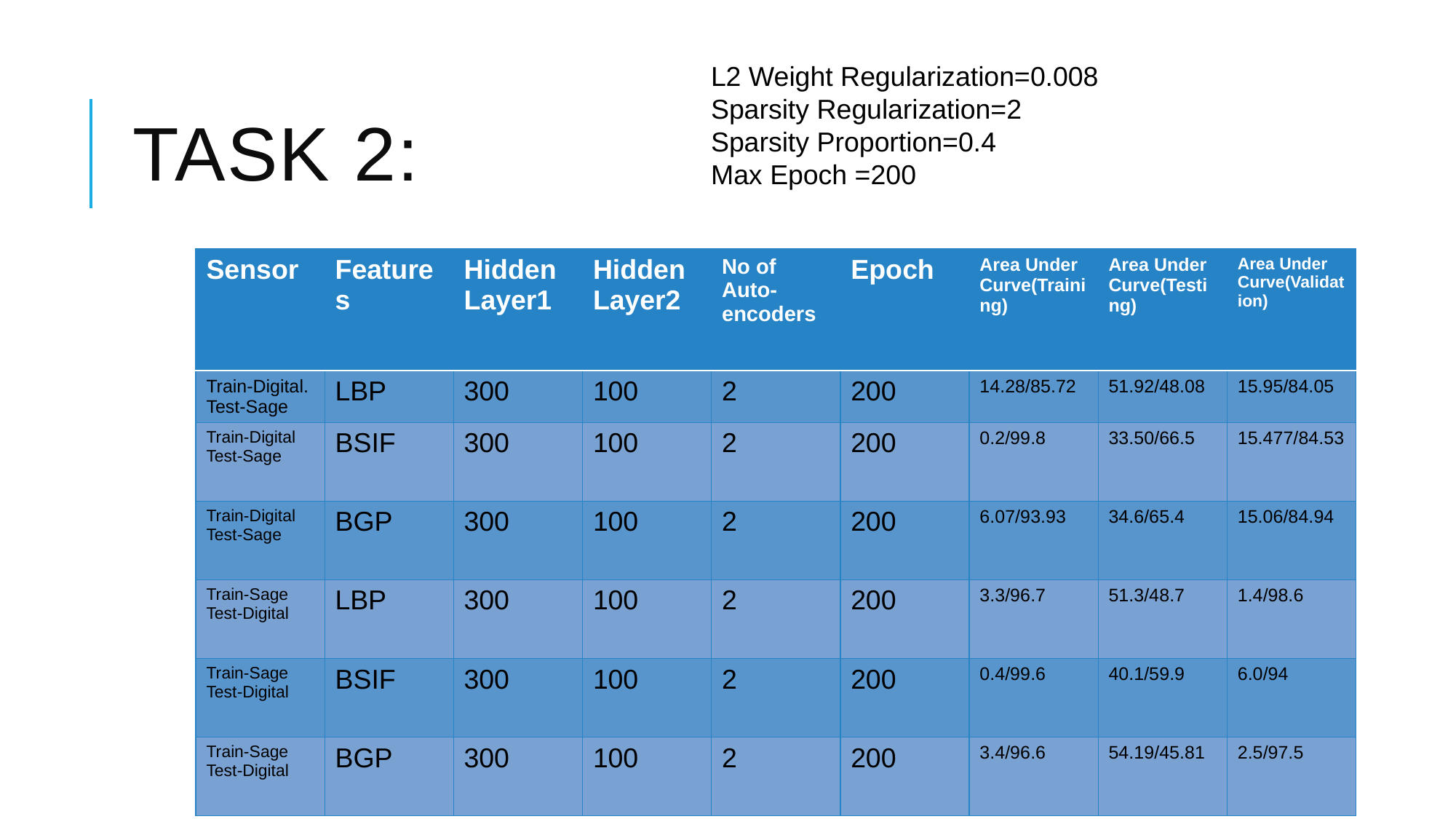

L2 Weight Regularization=0.008
Sparsity Regularization=2
Sparsity Proportion=0.4
Max Epoch =200

# Task 2:
| Sensor | Features | Hidden Layer1 | Hidden Layer2 | No of Auto-encoders | Epoch | Area Under Curve(Training) | Area Under Curve(Testing) | Area Under Curve(Validation) |
| --- | --- | --- | --- | --- | --- | --- | --- | --- |
| Train-Digital. Test-Sage | LBP | 300 | 100 | 2 | 200 | 14.28/85.72 | 51.92/48.08 | 15.95/84.05 |
| Train-Digital Test-Sage | BSIF | 300 | 100 | 2 | 200 | 0.2/99.8 | 33.50/66.5 | 15.477/84.53 |
| Train-Digital Test-Sage | BGP | 300 | 100 | 2 | 200 | 6.07/93.93 | 34.6/65.4 | 15.06/84.94 |
| Train-Sage Test-Digital | LBP | 300 | 100 | 2 | 200 | 3.3/96.7 | 51.3/48.7 | 1.4/98.6 |
| Train-Sage Test-Digital | BSIF | 300 | 100 | 2 | 200 | 0.4/99.6 | 40.1/59.9 | 6.0/94 |
| Train-Sage Test-Digital | BGP | 300 | 100 | 2 | 200 | 3.4/96.6 | 54.19/45.81 | 2.5/97.5 |